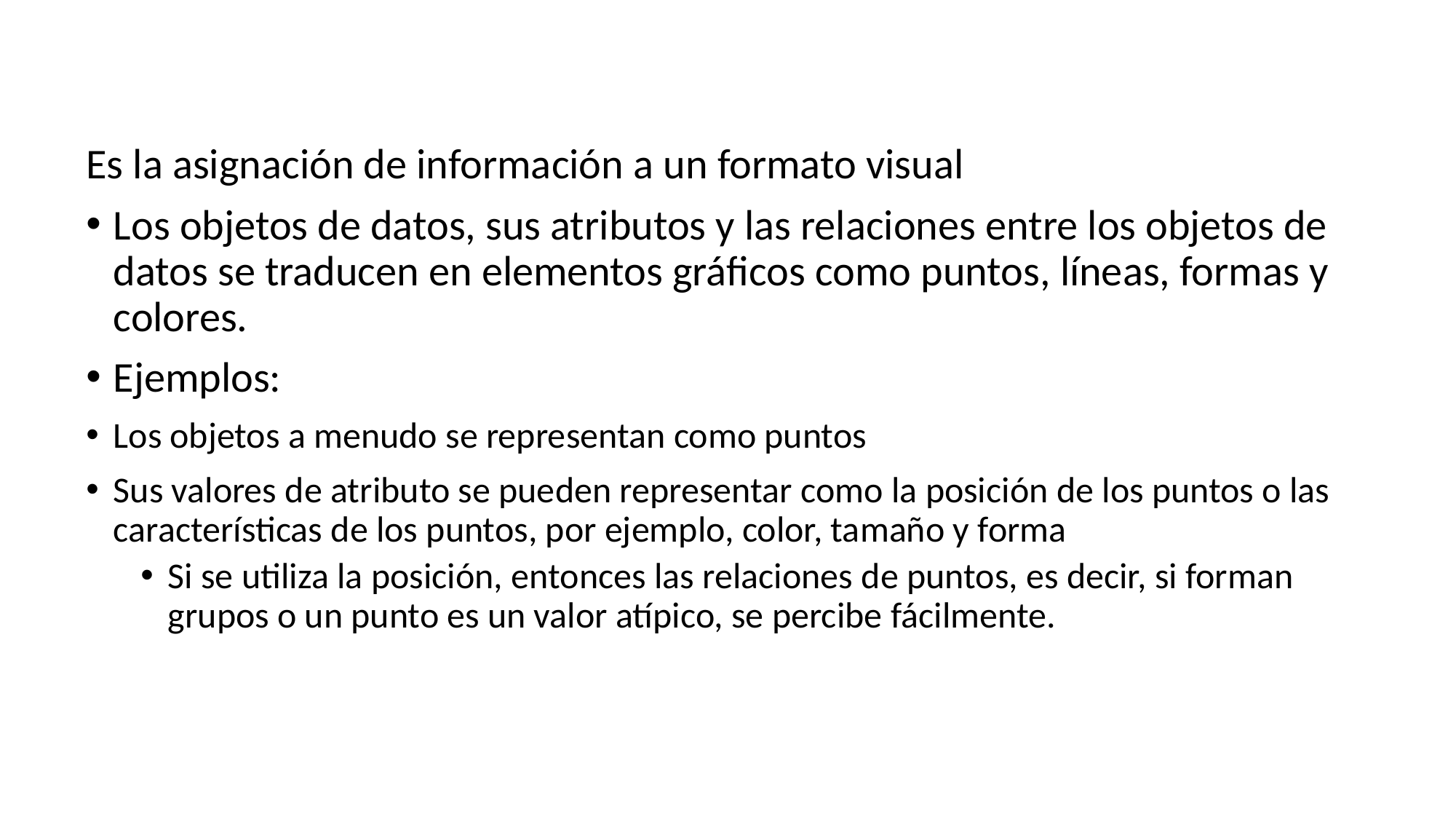

# Representación
Es la asignación de información a un formato visual
Los objetos de datos, sus atributos y las relaciones entre los objetos de datos se traducen en elementos gráficos como puntos, líneas, formas y colores.
Ejemplos:
Los objetos a menudo se representan como puntos
Sus valores de atributo se pueden representar como la posición de los puntos o las características de los puntos, por ejemplo, color, tamaño y forma
Si se utiliza la posición, entonces las relaciones de puntos, es decir, si forman grupos o un punto es un valor atípico, se percibe fácilmente.